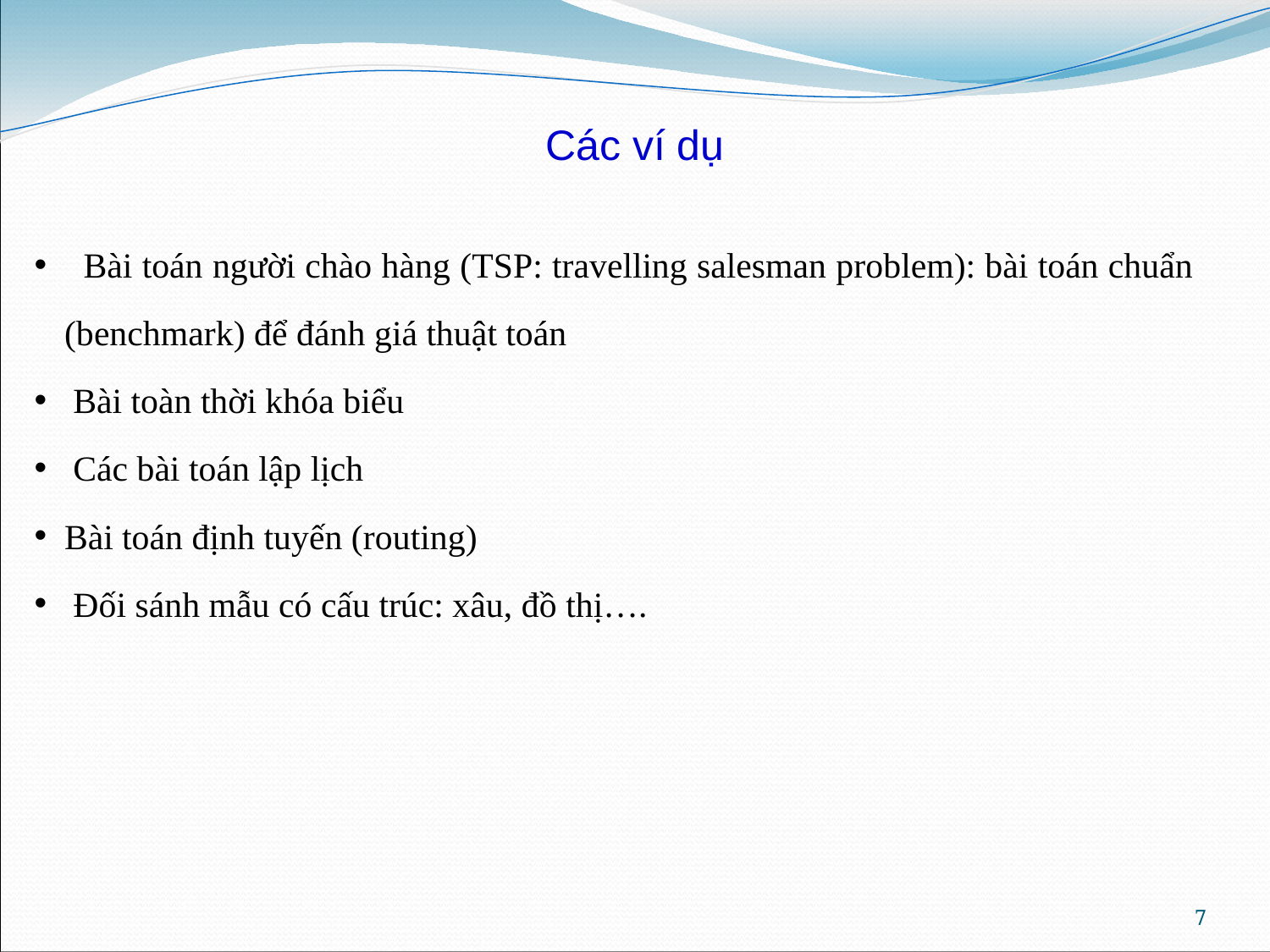

Các ví dụ
  Bài toán người chào hàng (TSP: travelling salesman problem): bài toán chuẩn (benchmark) để đánh giá thuật toán
 Bài toàn thời khóa biểu
 Các bài toán lập lịch
Bài toán định tuyến (routing)
 Đối sánh mẫu có cấu trúc: xâu, đồ thị….

7